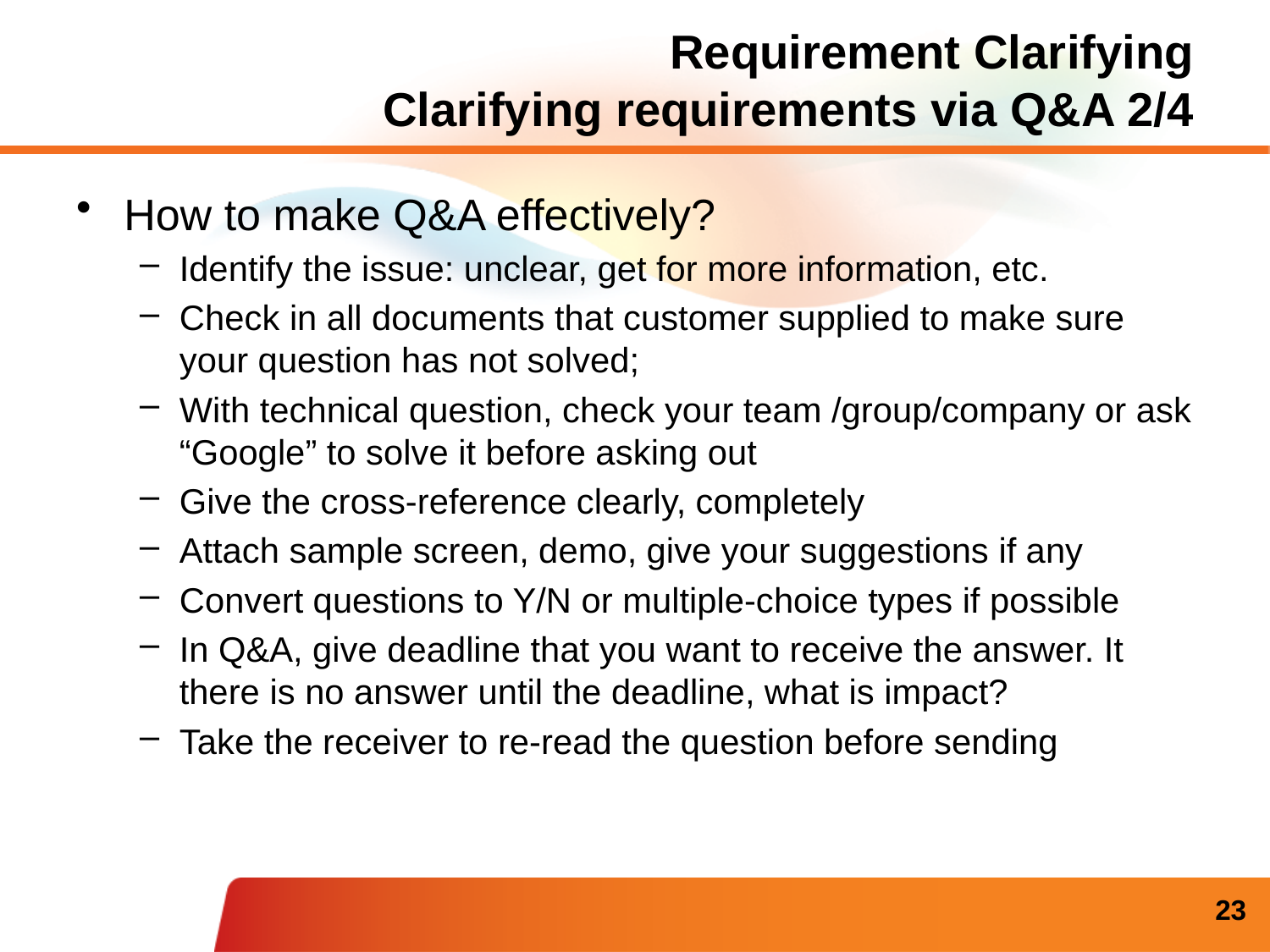

# Requirement Clarifying Clarifying requirements via Q&A 2/4
How to make Q&A effectively?
Identify the issue: unclear, get for more information, etc.
Check in all documents that customer supplied to make sure your question has not solved;
With technical question, check your team /group/company or ask “Google” to solve it before asking out
Give the cross-reference clearly, completely
Attach sample screen, demo, give your suggestions if any
Convert questions to Y/N or multiple-choice types if possible
In Q&A, give deadline that you want to receive the answer. It there is no answer until the deadline, what is impact?
Take the receiver to re-read the question before sending